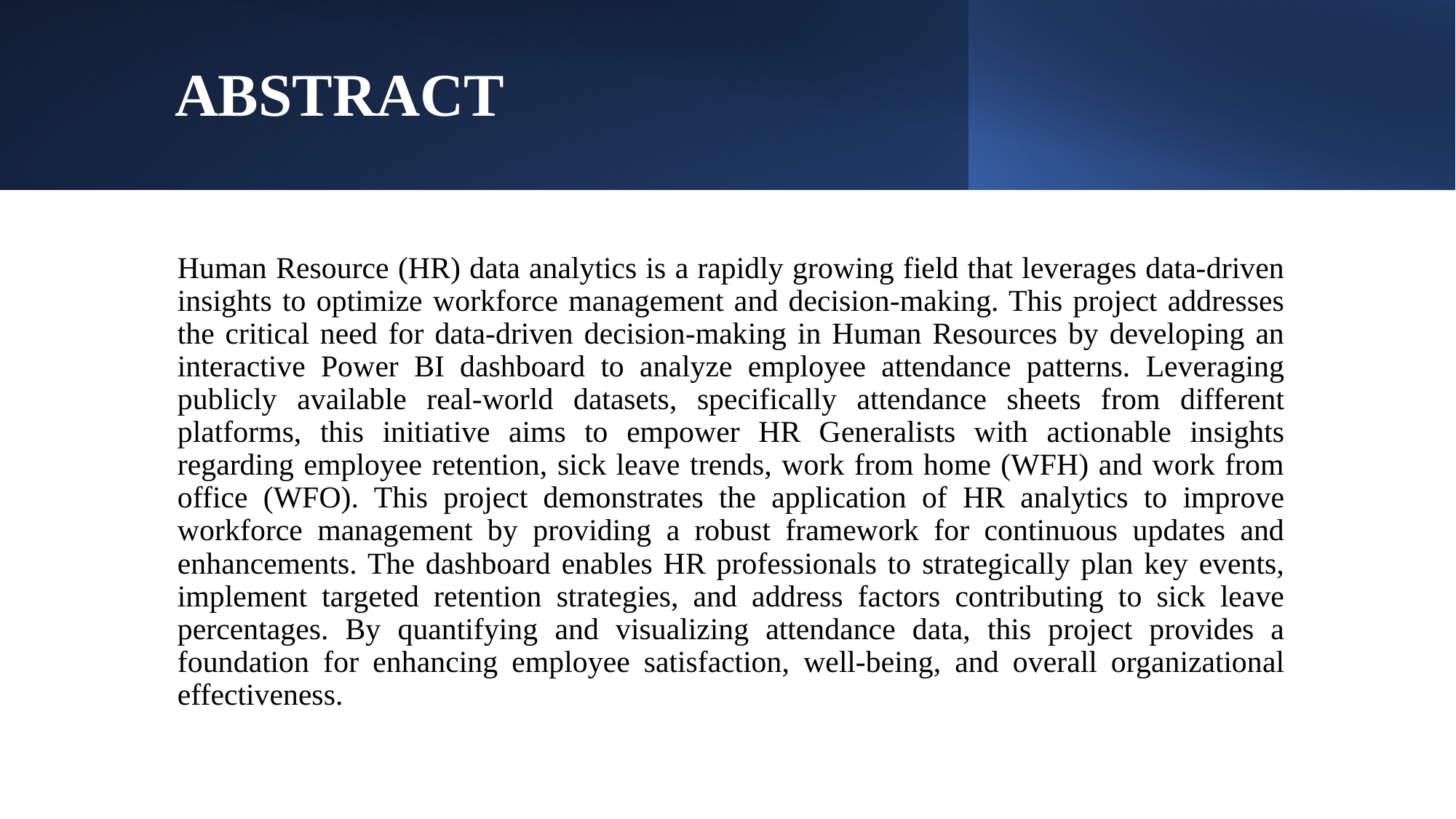

# ABSTRACT
Human Resource (HR) data analytics is a rapidly growing field that leverages data-driven insights to optimize workforce management and decision-making. This project addresses the critical need for data-driven decision-making in Human Resources by developing an interactive Power BI dashboard to analyze employee attendance patterns. Leveraging publicly available real-world datasets, specifically attendance sheets from different platforms, this initiative aims to empower HR Generalists with actionable insights regarding employee retention, sick leave trends, work from home (WFH) and work from office (WFO). This project demonstrates the application of HR analytics to improve workforce management by providing a robust framework for continuous updates and enhancements. The dashboard enables HR professionals to strategically plan key events, implement targeted retention strategies, and address factors contributing to sick leave percentages. By quantifying and visualizing attendance data, this project provides a foundation for enhancing employee satisfaction, well-being, and overall organizational effectiveness.